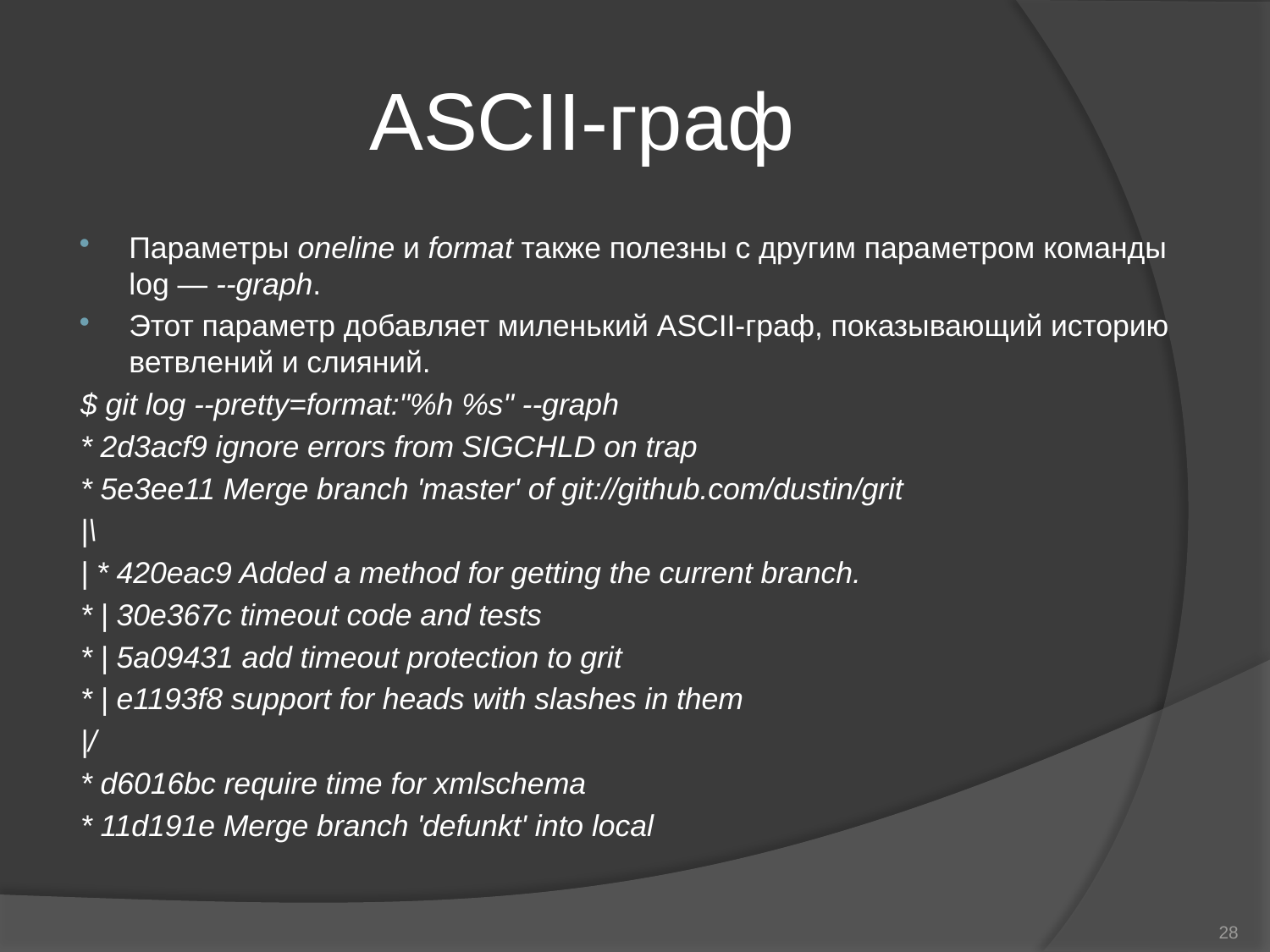

# ASCII-граф
Параметры oneline и format также полезны с другим параметром команды log — --graph.
Этот параметр добавляет миленький ASCII-граф, показывающий историю ветвлений и слияний.
$ git log --pretty=format:"%h %s" --graph
* 2d3acf9 ignore errors from SIGCHLD on trap
* 5e3ee11 Merge branch 'master' of git://github.com/dustin/grit
|\
| * 420eac9 Added a method for getting the current branch.
* | 30e367c timeout code and tests
* | 5a09431 add timeout protection to grit
* | e1193f8 support for heads with slashes in them
|/
* d6016bc require time for xmlschema
* 11d191e Merge branch 'defunkt' into local
28